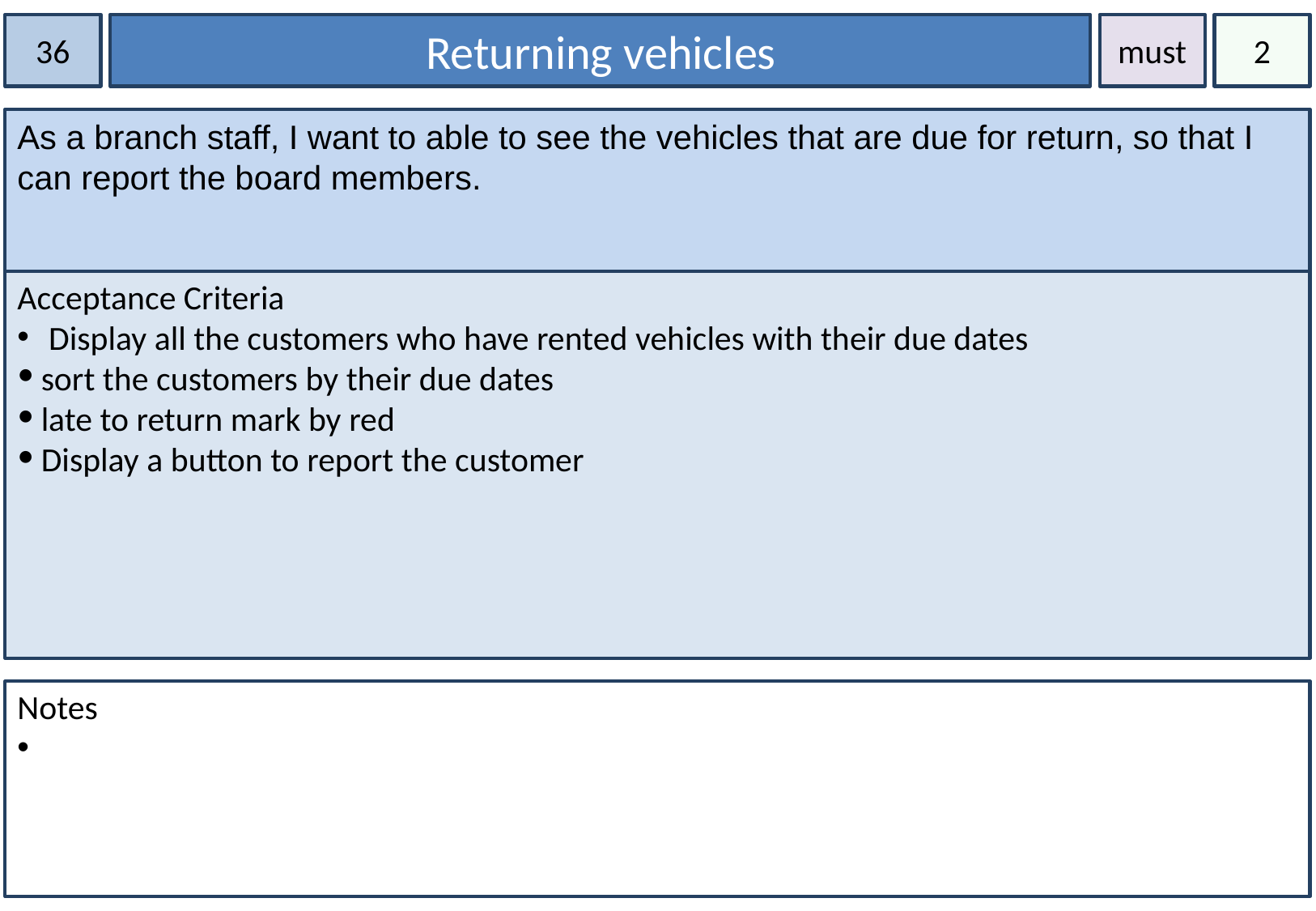

36
Returning vehicles
must
2
As a branch staff, I want to able to see the vehicles that are due for return, so that I can report the board members.

Acceptance Criteria
 Display all the customers who have rented vehicles with their due dates
sort the customers by their due dates
late to return mark by red
Display a button to report the customer
Notes